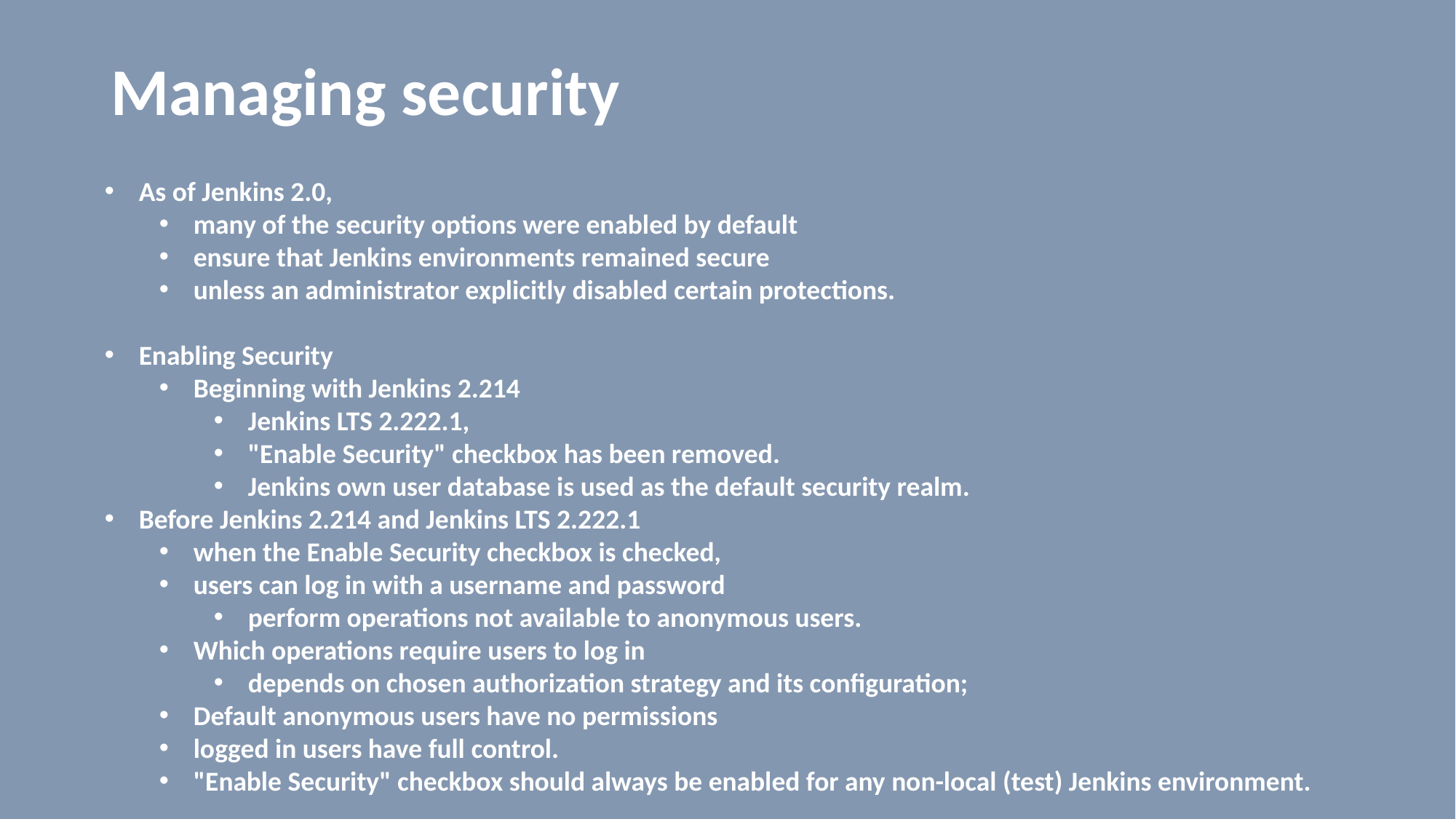

# Managing security
As of Jenkins 2.0,
many of the security options were enabled by default
ensure that Jenkins environments remained secure
unless an administrator explicitly disabled certain protections.

Enabling Security
Beginning with Jenkins 2.214
Jenkins LTS 2.222.1,
"Enable Security" checkbox has been removed.
Jenkins own user database is used as the default security realm.
Before Jenkins 2.214 and Jenkins LTS 2.222.1
when the Enable Security checkbox is checked,
users can log in with a username and password
perform operations not available to anonymous users.
Which operations require users to log in
depends on chosen authorization strategy and its configuration;
Default anonymous users have no permissions
logged in users have full control.
"Enable Security" checkbox should always be enabled for any non-local (test) Jenkins environment.